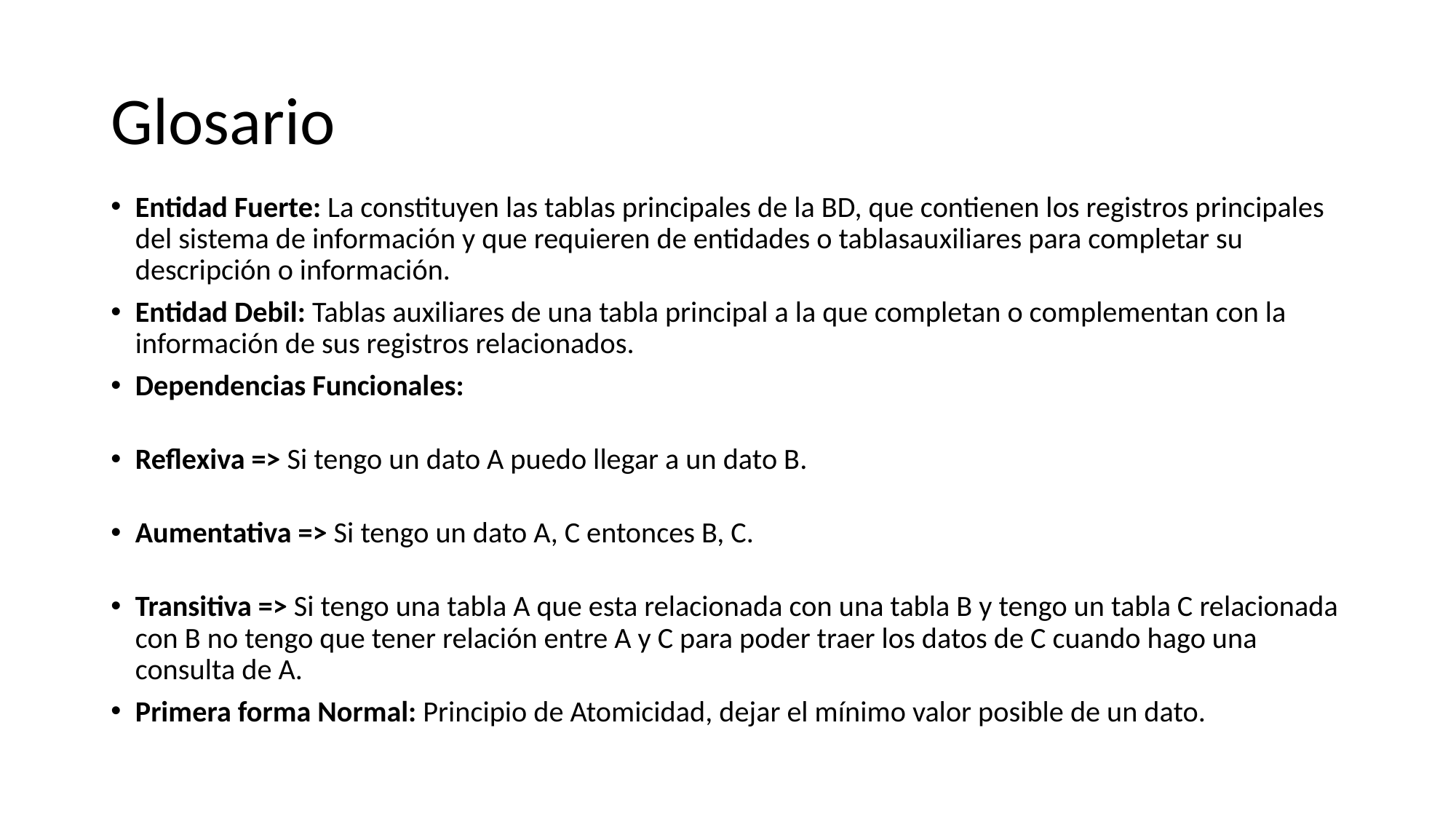

# Glosario
Entidad Fuerte: La constituyen las tablas principales de la BD, que contienen los registros principales del sistema de información y que requieren de entidades o tablasauxiliares para completar su descripción o información.
Entidad Debil: Tablas auxiliares de una tabla principal a la que completan o complementan con la información de sus registros relacionados.
Dependencias Funcionales:
Reflexiva => Si tengo un dato A puedo llegar a un dato B.
Aumentativa => Si tengo un dato A, C entonces B, C.
Transitiva => Si tengo una tabla A que esta relacionada con una tabla B y tengo un tabla C relacionada con B no tengo que tener relación entre A y C para poder traer los datos de C cuando hago una consulta de A.
Primera forma Normal: Principio de Atomicidad, dejar el mínimo valor posible de un dato.